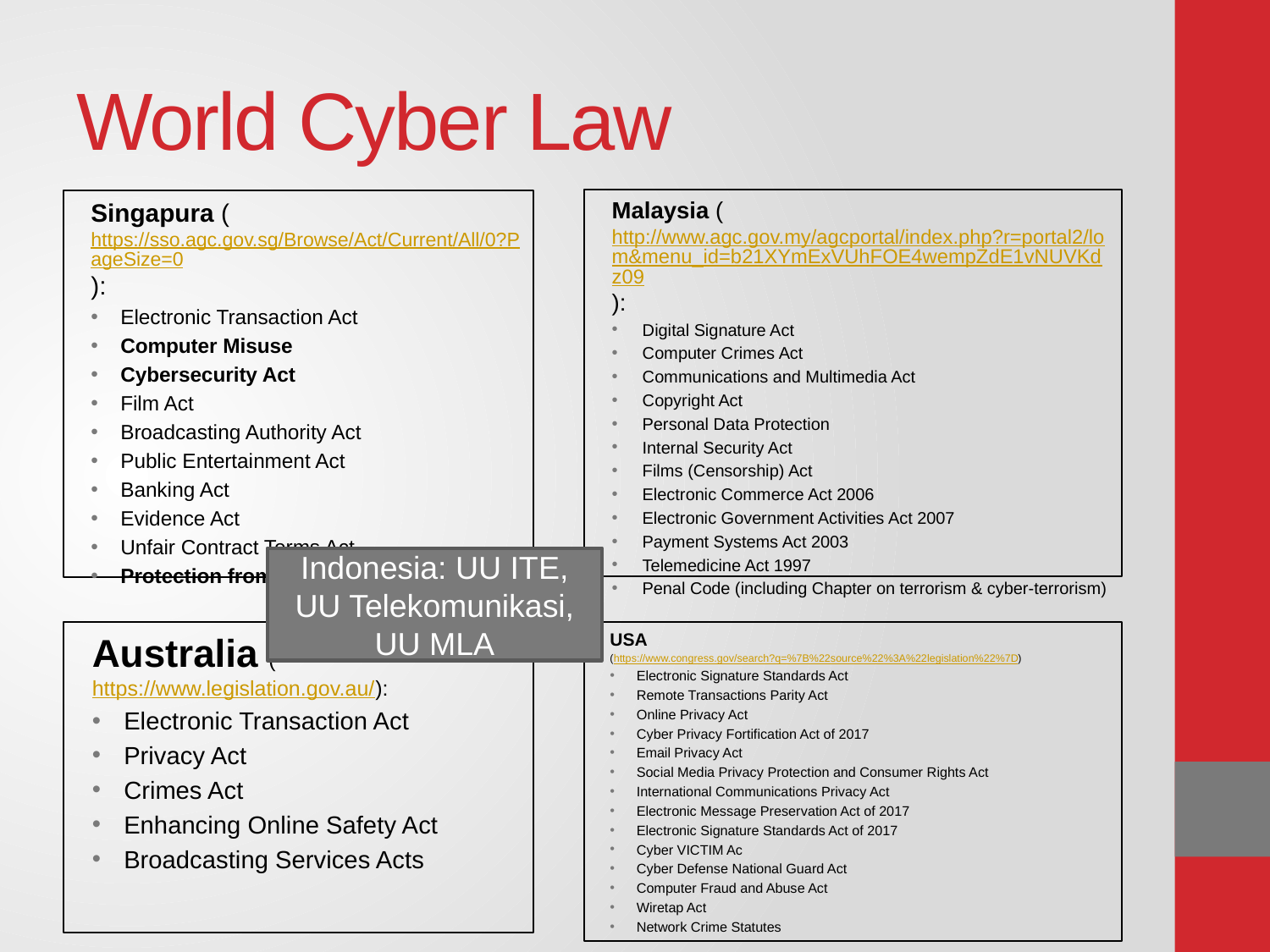

# World Cyber Law
Malaysia (http://www.agc.gov.my/agcportal/index.php?r=portal2/lom&menu_id=b21XYmExVUhFOE4wempZdE1vNUVKdz09):
Digital Signature Act
Computer Crimes Act
Communications and Multimedia Act
Copyright Act
Personal Data Protection
Internal Security Act
Films (Censorship) Act
Electronic Commerce Act 2006
Electronic Government Activities Act 2007
Payment Systems Act 2003
Telemedicine Act 1997
Penal Code (including Chapter on terrorism & cyber-terrorism)

Singapura (https://sso.agc.gov.sg/Browse/Act/Current/All/0?PageSize=0):
Electronic Transaction Act
Computer Misuse
Cybersecurity Act
Film Act
Broadcasting Authority Act
Public Entertainment Act
Banking Act
Evidence Act
Unfair Contract Terms Act
Protection from Harassment Act (POHA)

Indonesia: UU ITE, UU Telekomunikasi, UU MLA
Australia (https://www.legislation.gov.au/):
Electronic Transaction Act
Privacy Act
Crimes Act
Enhancing Online Safety Act
Broadcasting Services Acts

USA
(https://www.congress.gov/search?q=%7B%22source%22%3A%22legislation%22%7D)
Electronic Signature Standards Act
Remote Transactions Parity Act
Online Privacy Act
Cyber Privacy Fortification Act of 2017
Email Privacy Act
Social Media Privacy Protection and Consumer Rights Act
International Communications Privacy Act
Electronic Message Preservation Act of 2017
Electronic Signature Standards Act of 2017
Cyber VICTIM Ac
Cyber Defense National Guard Act
Computer Fraud and Abuse Act
Wiretap Act
Network Crime Statutes